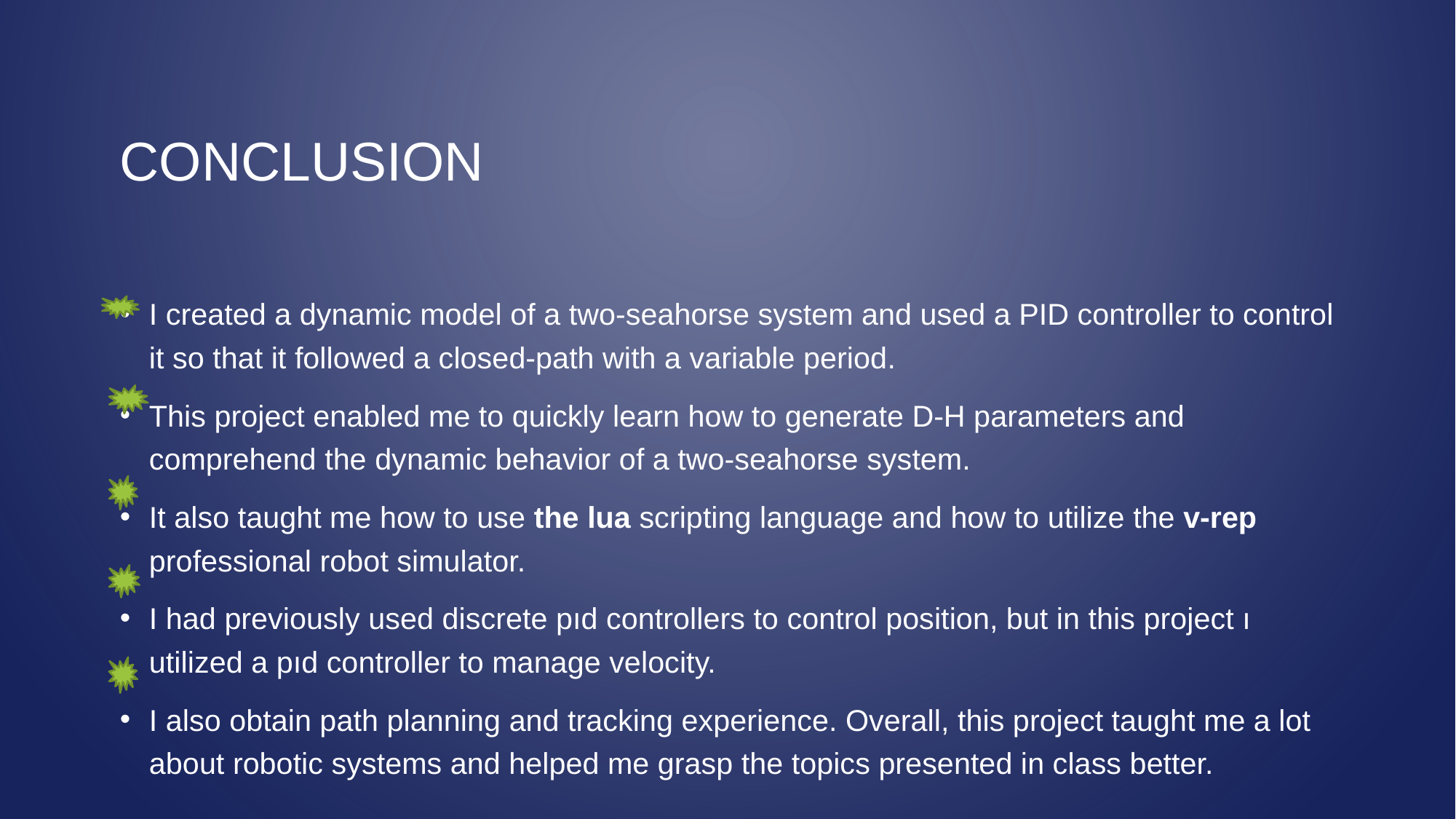

# Conclusion
I created a dynamic model of a two-seahorse system and used a PID controller to control it so that it followed a closed-path with a variable period.
This project enabled me to quickly learn how to generate D-H parameters and comprehend the dynamic behavior of a two-seahorse system.
It also taught me how to use the lua scripting language and how to utilize the v-rep professional robot simulator.
I had previously used discrete pıd controllers to control position, but in this project ı utilized a pıd controller to manage velocity.
I also obtain path planning and tracking experience. Overall, this project taught me a lot about robotic systems and helped me grasp the topics presented in class better.